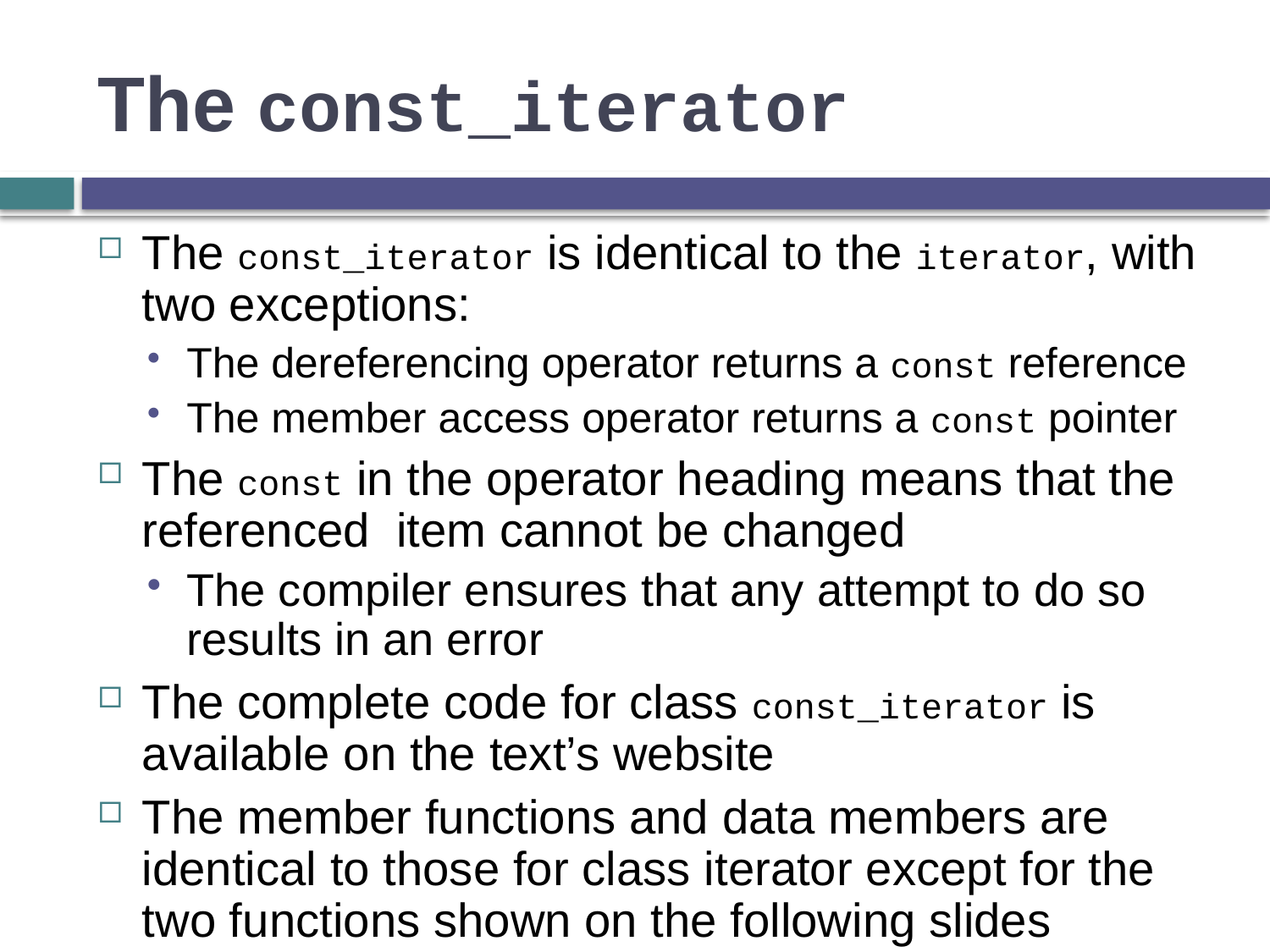

# The const_iterator
The const_iterator is identical to the iterator, with two exceptions:
The dereferencing operator returns a const reference
The member access operator returns a const pointer
The const in the operator heading means that the referenced  item cannot be changed
The compiler ensures that any attempt to do so results in an error
The complete code for class const_iterator is available on the text’s website
The member functions and data members are identical to those for class iterator except for the two functions shown on the following slides